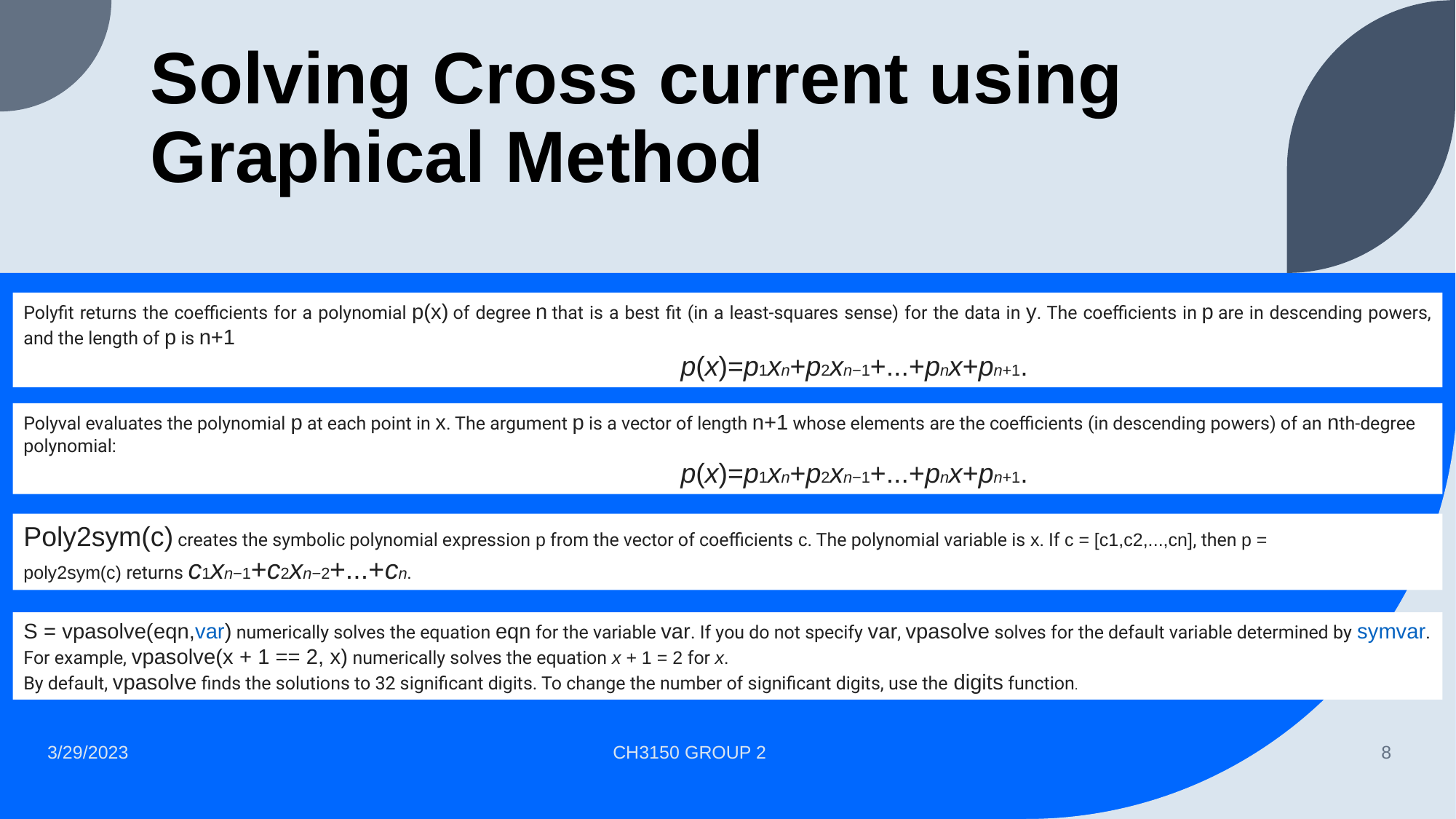

# Solving Cross current using Graphical Method
Polyfit returns the coefficients for a polynomial p(x) of degree n that is a best fit (in a least-squares sense) for the data in y. The coefficients in p are in descending powers, and the length of p is n+1
                                                                                      p(x)=p1xn+p2xn−1+...+pnx+pn+1.
Polyval evaluates the polynomial p at each point in x. The argument p is a vector of length n+1 whose elements are the coefficients (in descending powers) of an nth-degree polynomial:
                                                                                      p(x)=p1xn+p2xn−1+...+pnx+pn+1.
Poly2sym(c) creates the symbolic polynomial expression p from the vector of coefficients c. The polynomial variable is x. If c = [c1,c2,...,cn], then p = poly2sym(c) returns c1xn−1+c2xn−2+...+cn.
S = vpasolve(eqn,var) numerically solves the equation eqn for the variable var. If you do not specify var, vpasolve solves for the default variable determined by symvar. For example, vpasolve(x + 1 == 2, x) numerically solves the equation x + 1 = 2 for x.
By default, vpasolve finds the solutions to 32 significant digits. To change the number of significant digits, use the digits function.
3/29/2023
CH3150 GROUP 2
8